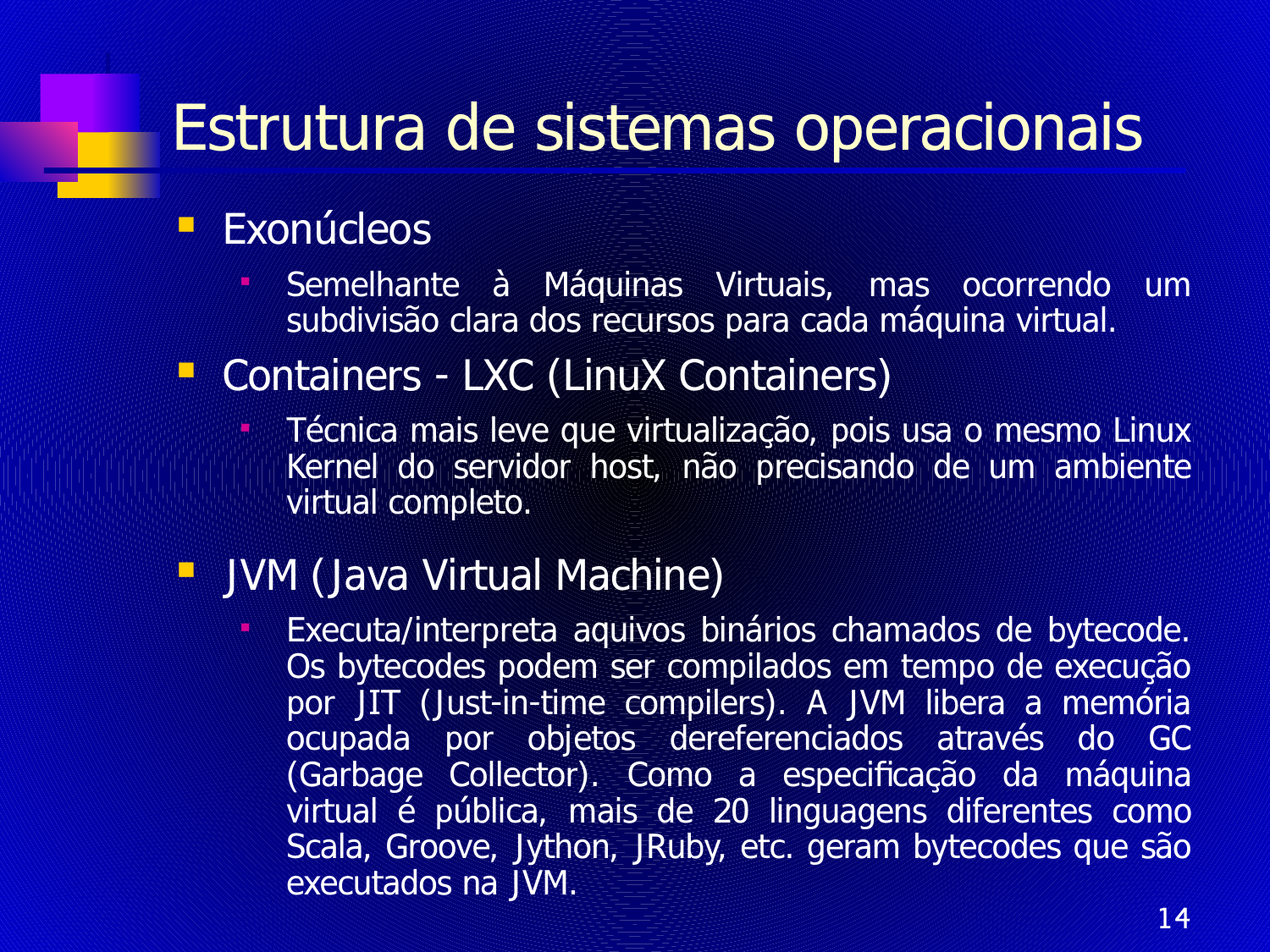

# Estrutura de sistemas operacionais
Exonúcleos
Semelhante à Máquinas Virtuais, mas ocorrendo um subdivisão clara dos recursos para cada máquina virtual.
Containers - LXC (LinuX Containers)
Técnica mais leve que virtualização, pois usa o mesmo Linux Kernel do servidor host, não precisando de um ambiente virtual completo.
JVM (Java Virtual Machine)
Executa/interpreta aquivos binários chamados de bytecode. Os bytecodes podem ser compilados em tempo de execução por JIT (Just-in-time compilers). A JVM libera a memória ocupada por objetos dereferenciados através do GC (Garbage Collector). Como a especificação da máquina virtual é pública, mais de 20 linguagens diferentes como Scala, Groove, Jython, JRuby, etc. geram bytecodes que são executados na JVM.
14